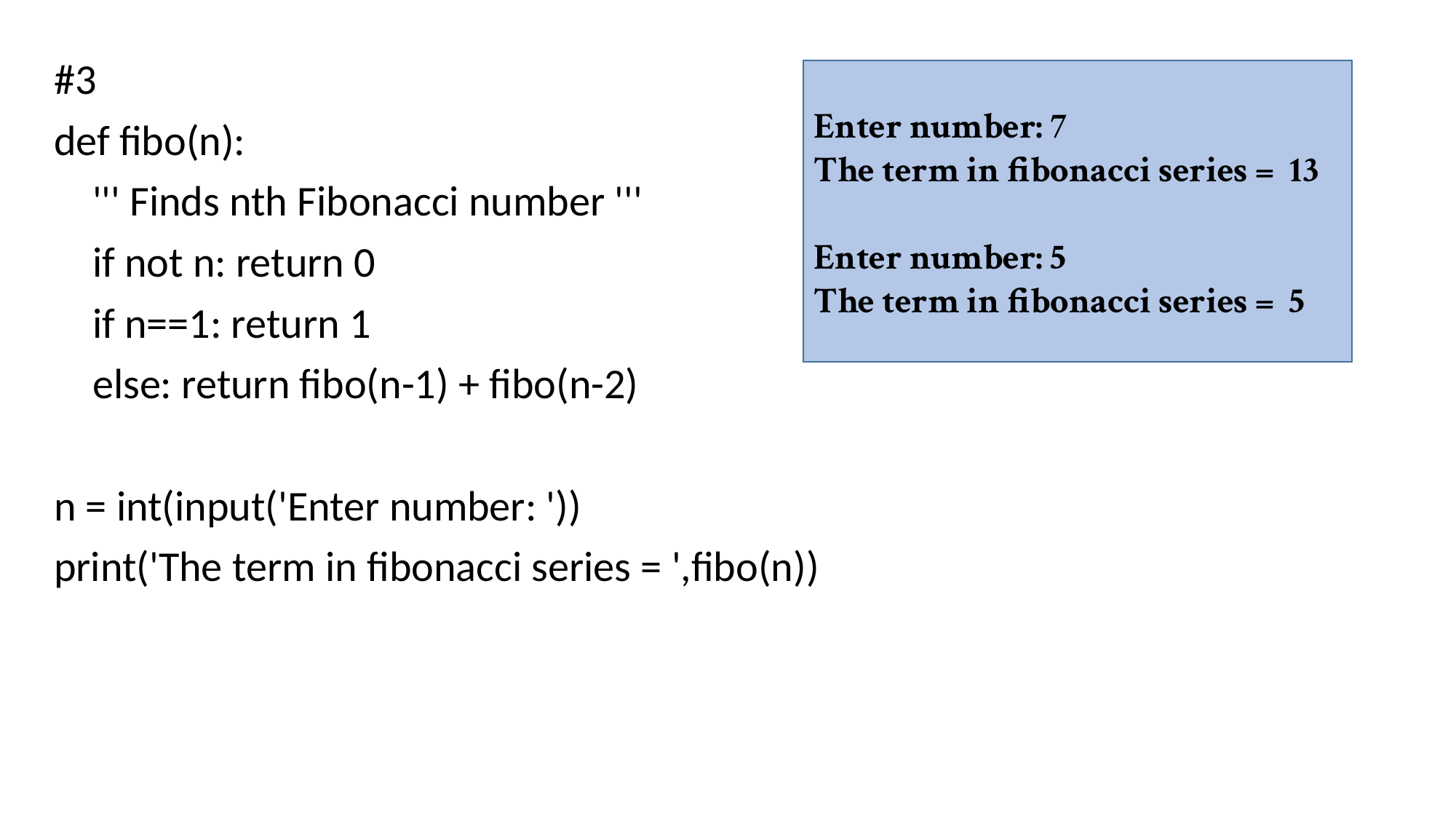

#3
def fibo(n):
    ''' Finds nth Fibonacci number '''
    if not n: return 0
    if n==1: return 1
    else: return fibo(n-1) + fibo(n-2)

n = int(input('Enter number: '))
print('The term in fibonacci series = ',fibo(n))
Enter number: 7
The term in fibonacci series =  13

Enter number: 5
The term in fibonacci series =  5